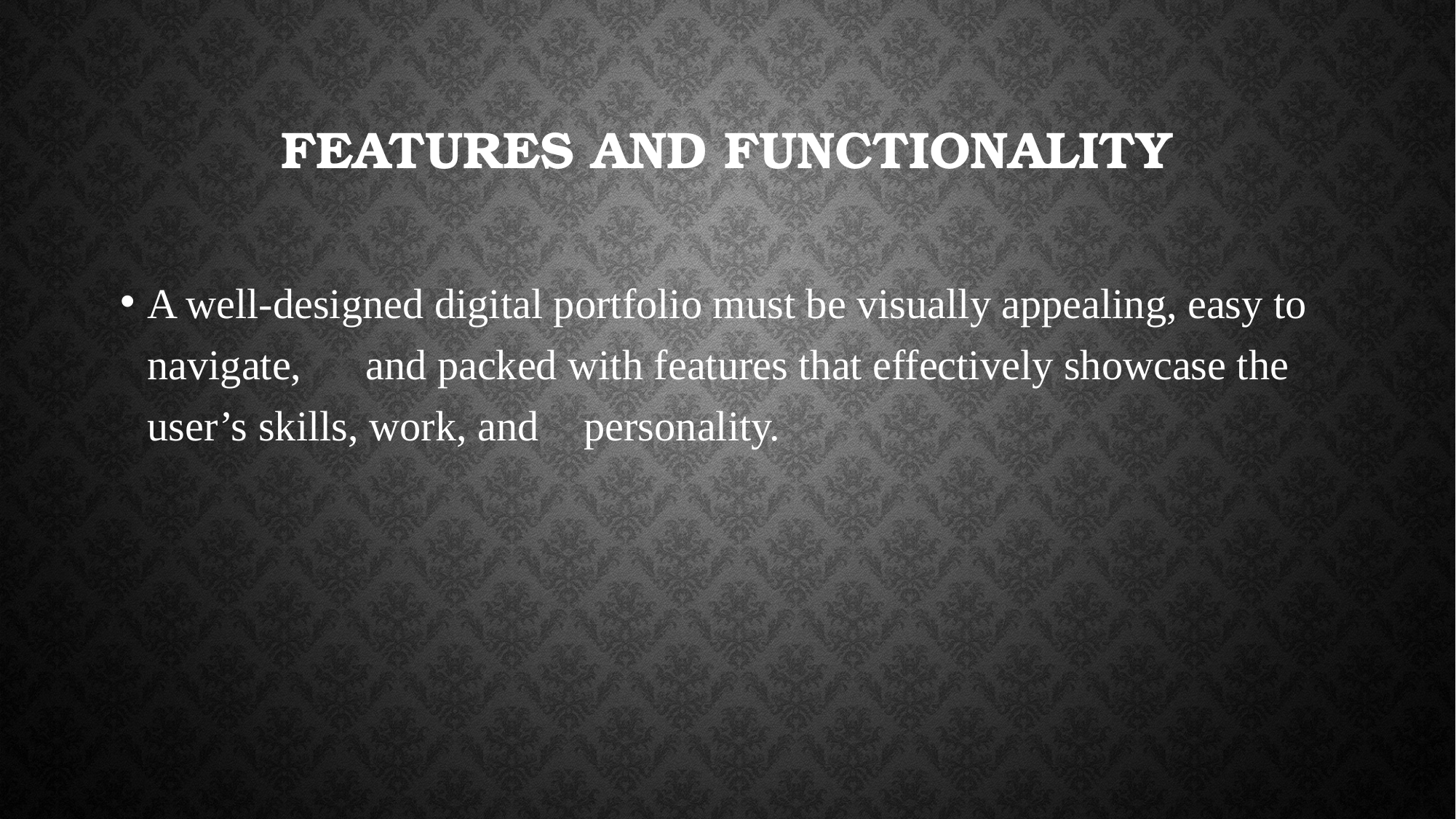

# FEATURES AND FUNCTIONALITY
A well-designed digital portfolio must be visually appealing, easy to navigate, 	and packed with features that effectively showcase the user’s skills, work, and 	personality.